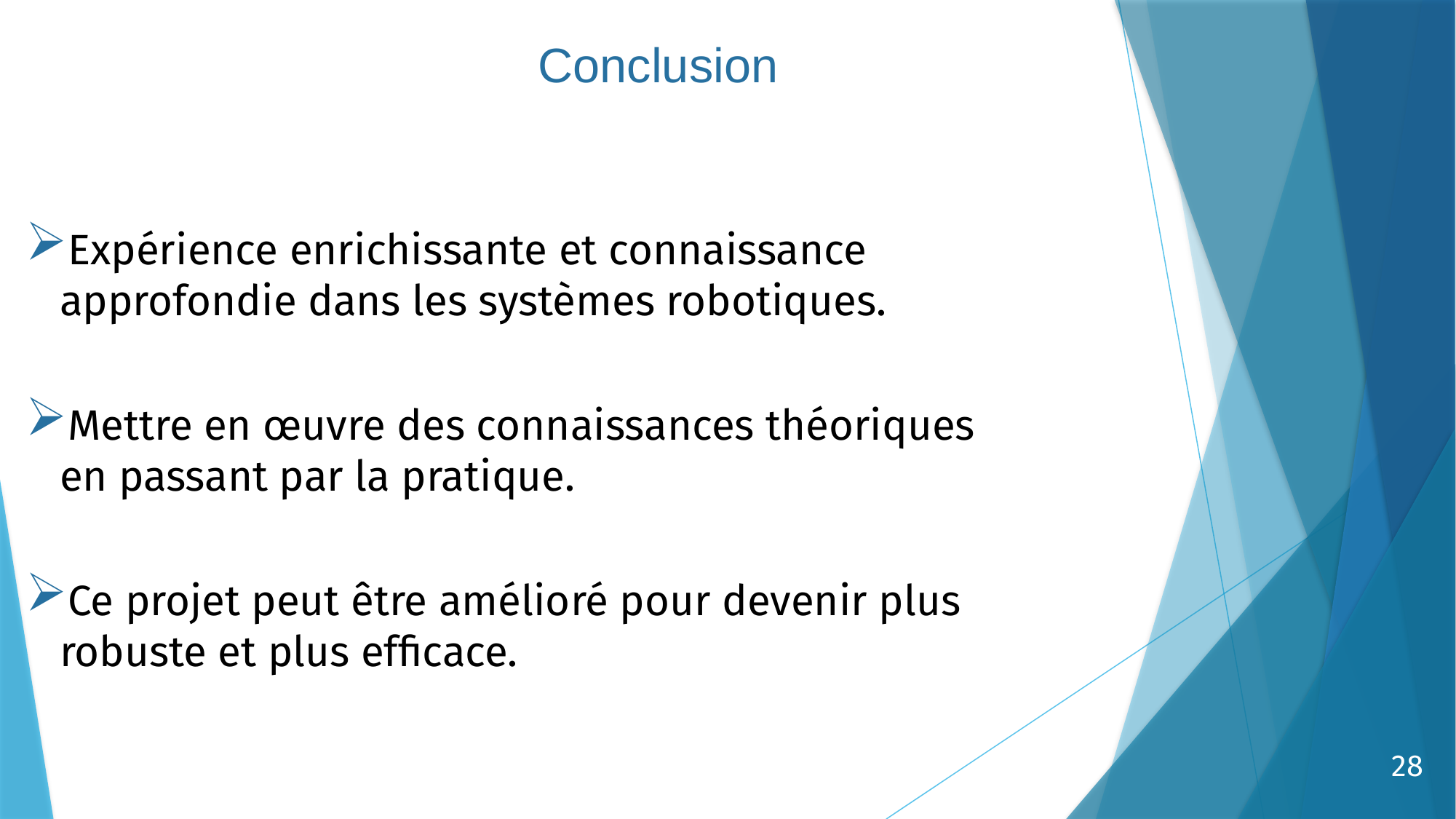

Conclusion
Expérience enrichissante et connaissance approfondie dans les systèmes robotiques.
Mettre en œuvre des connaissances théoriques en passant par la pratique.
Ce projet peut être amélioré pour devenir plus robuste et plus efficace.
28